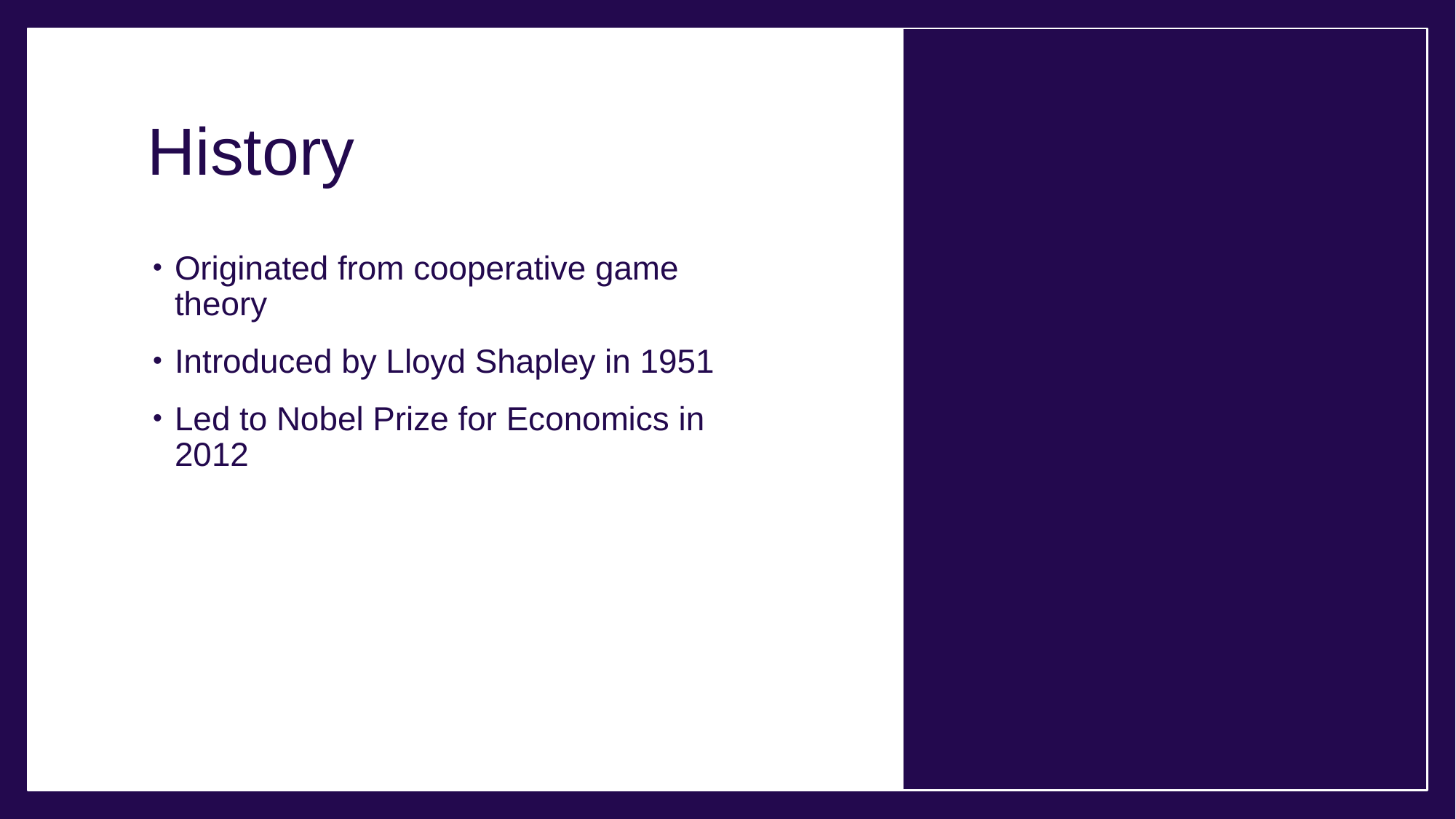

# History
Originated from cooperative game theory
Introduced by Lloyd Shapley in 1951
Led to Nobel Prize for Economics in 2012